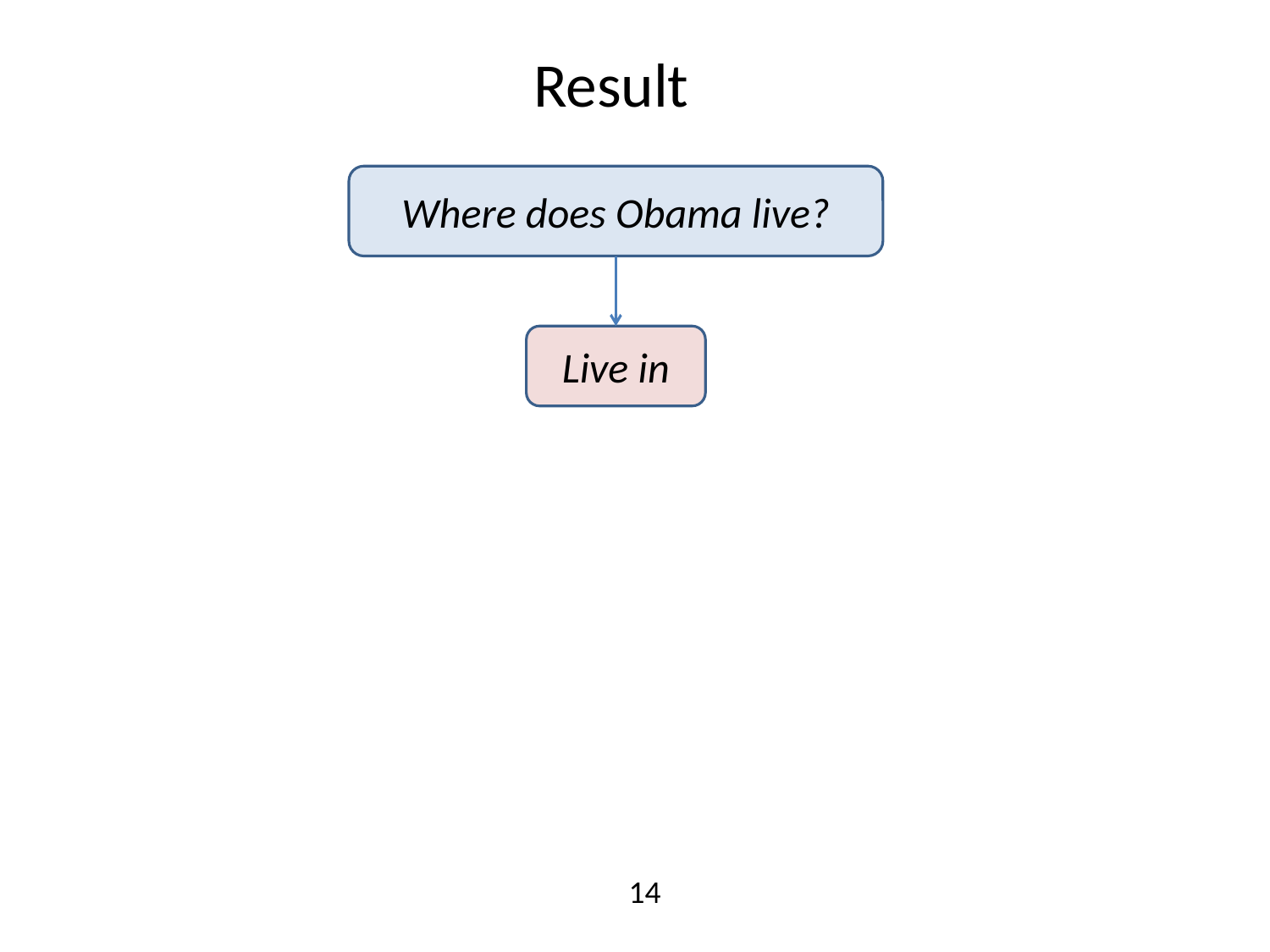

# Result
Where does Obama live?
Live in
14